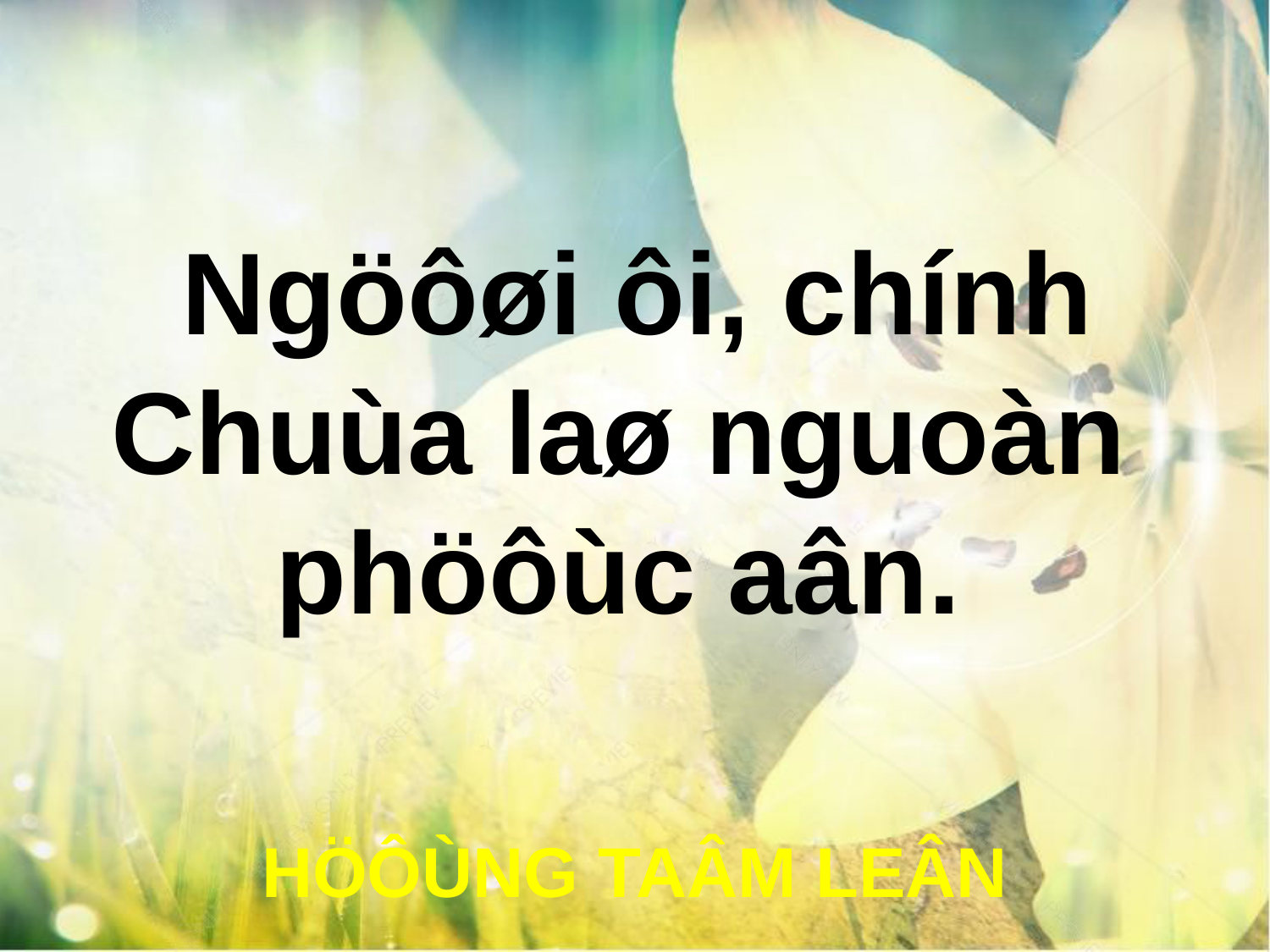

Ngöôøi ôi, chính
Chuùa laø nguoàn
phöôùc aân.
HÖÔÙNG TAÂM LEÂN